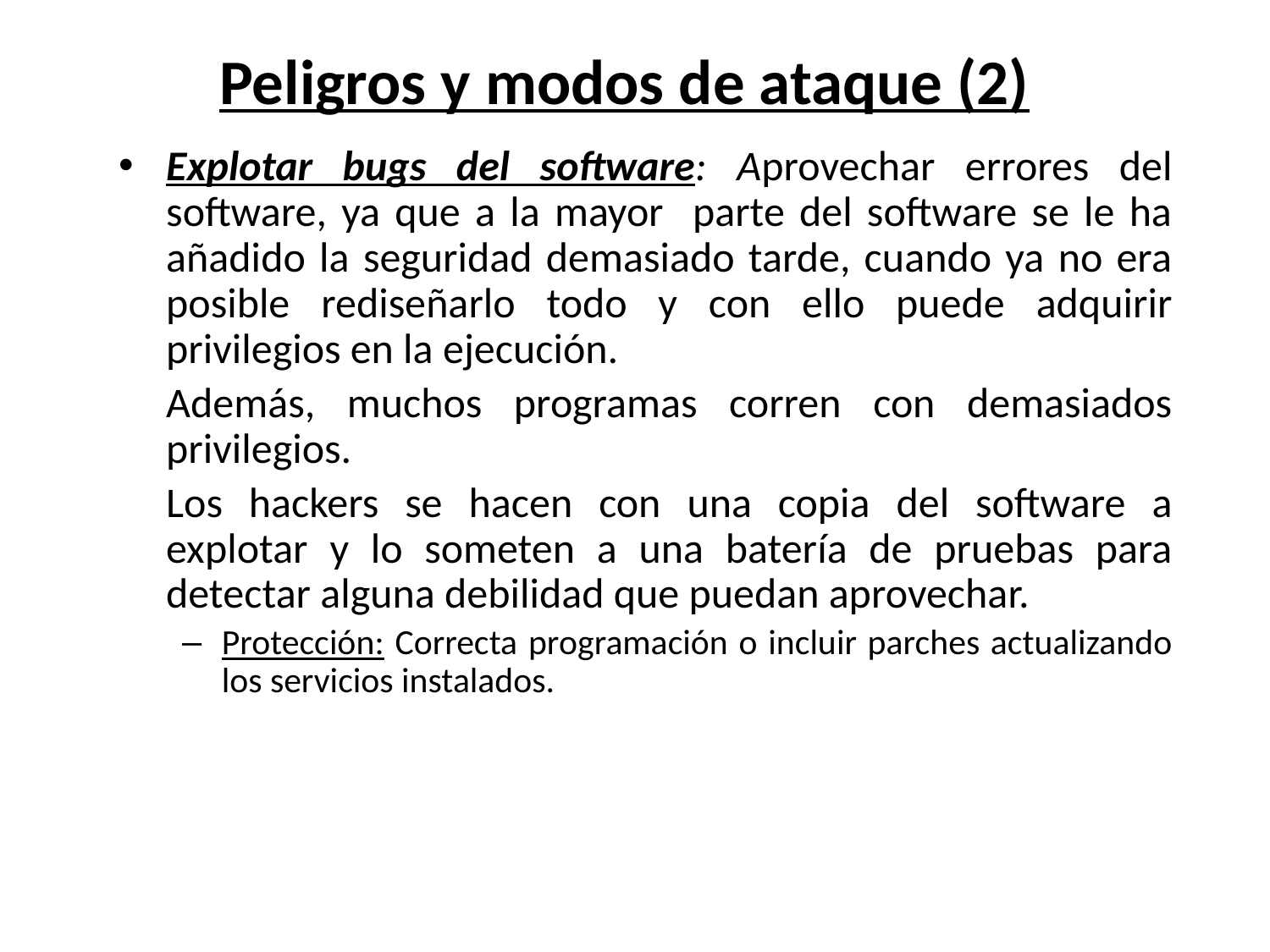

# Peligros y modos de ataque (2)
Explotar bugs del software: Aprovechar errores del software, ya que a la mayor  parte del software se le ha añadido la seguridad demasiado tarde, cuando ya no era posible rediseñarlo todo y con ello puede adquirir privilegios en la ejecución.
	Además, muchos programas corren con demasiados privilegios.
	Los hackers se hacen con una copia del software a explotar y lo someten a una batería de pruebas para detectar alguna debilidad que puedan aprovechar.
Protección: Correcta programación o incluir parches actualizando los servicios instalados.